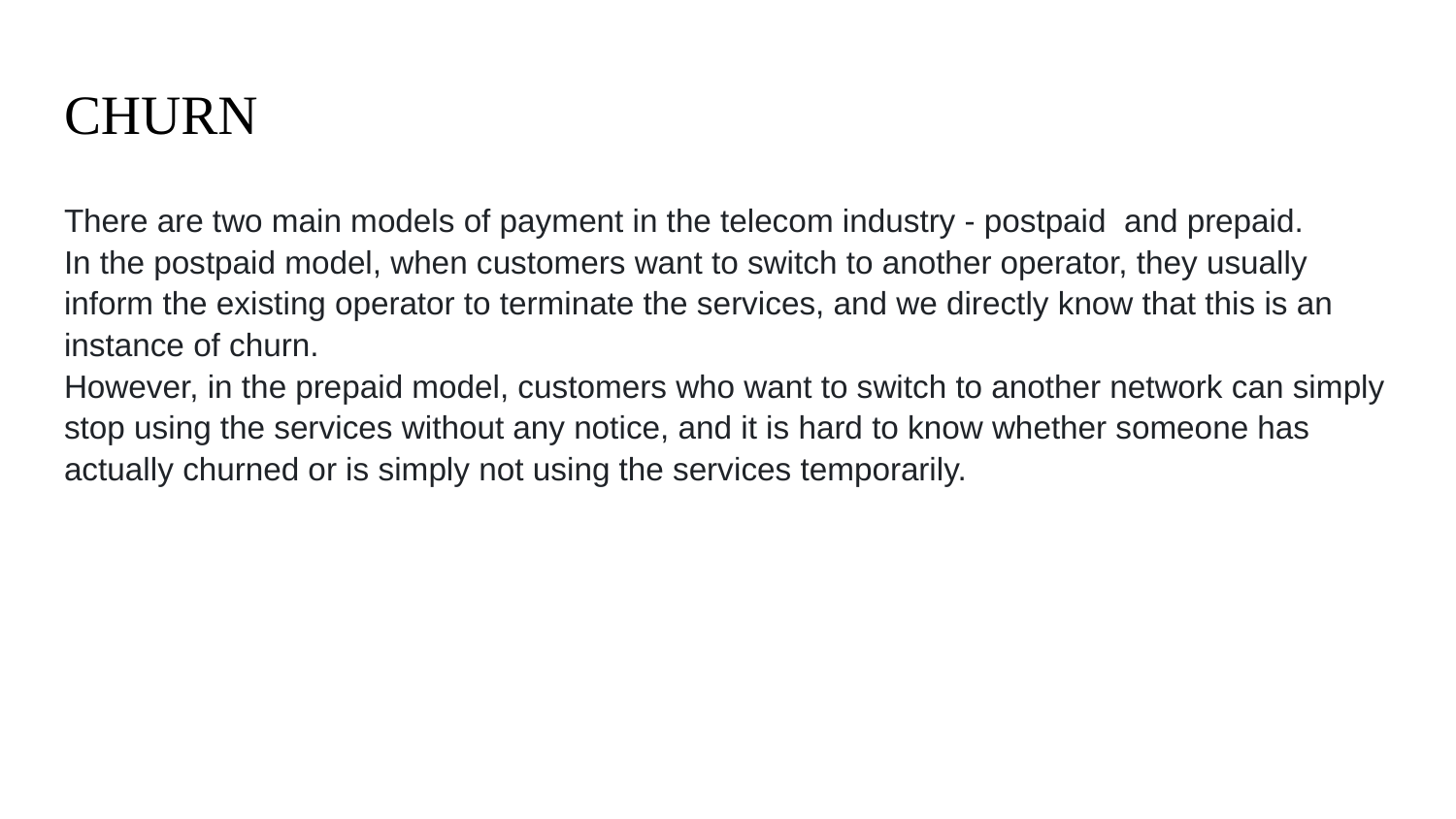

# CHURN
There are two main models of payment in the telecom industry - postpaid  and prepaid.
In the postpaid model, when customers want to switch to another operator, they usually inform the existing operator to terminate the services, and we directly know that this is an instance of churn.
However, in the prepaid model, customers who want to switch to another network can simply stop using the services without any notice, and it is hard to know whether someone has actually churned or is simply not using the services temporarily.